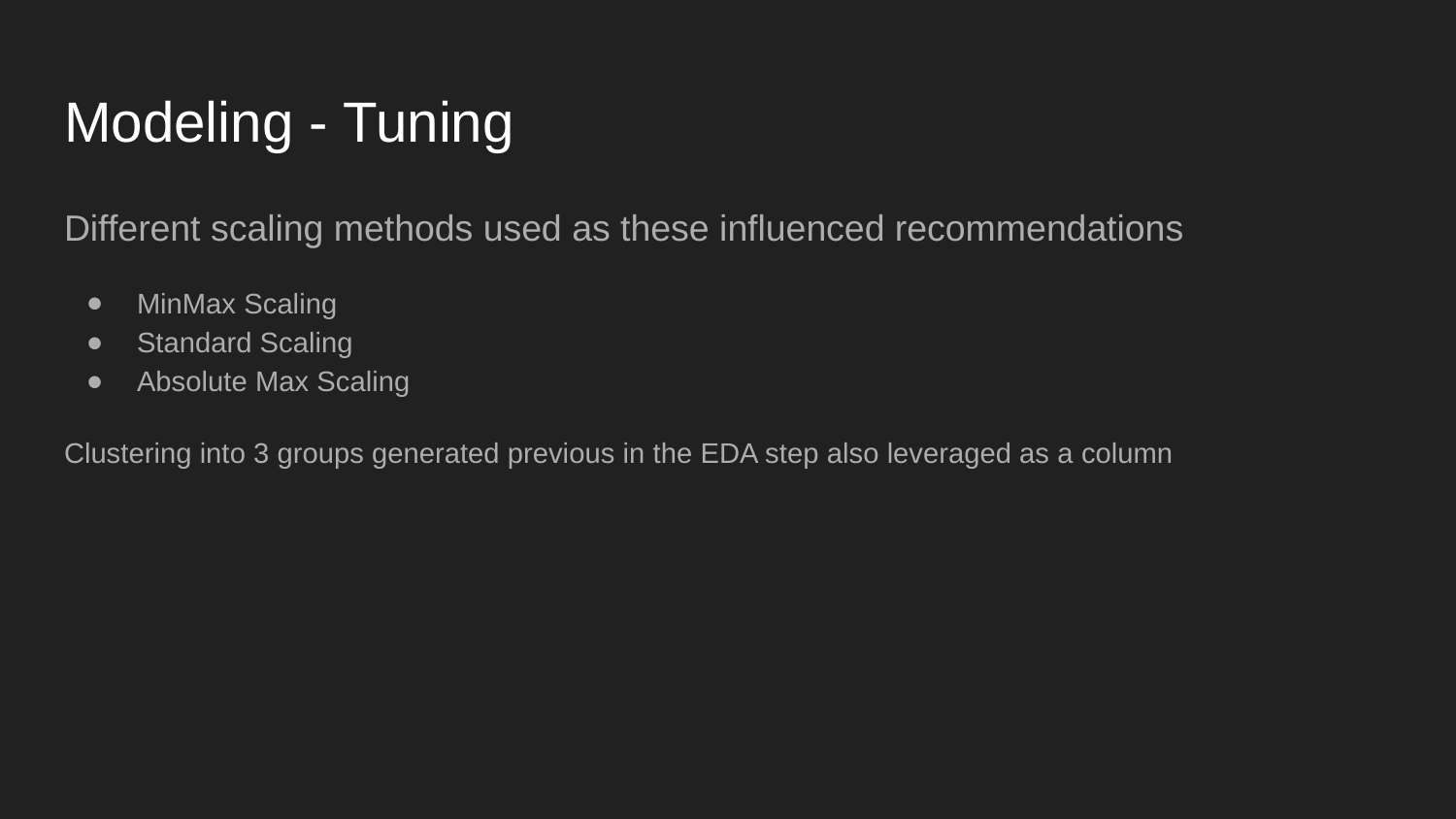

# Modeling - Tuning
Different scaling methods used as these influenced recommendations
MinMax Scaling
Standard Scaling
Absolute Max Scaling
Clustering into 3 groups generated previous in the EDA step also leveraged as a column